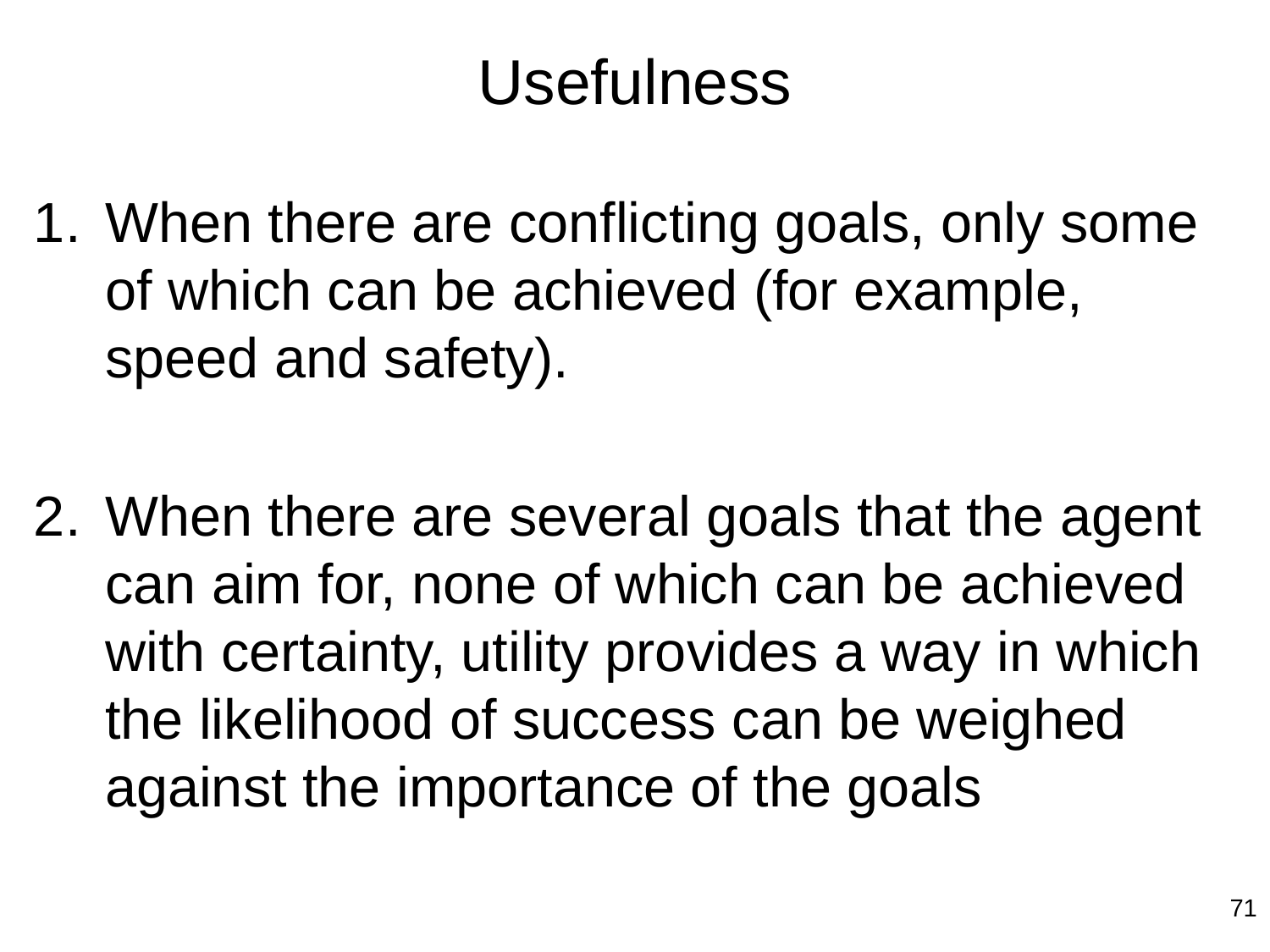

# Usefulness
When there are conflicting goals, only some of which can be achieved (for example, speed and safety).

When there are several goals that the agent can aim for, none of which can be achieved with certainty, utility provides a way in which the likelihood of success can be weighed against the importance of the goals
71